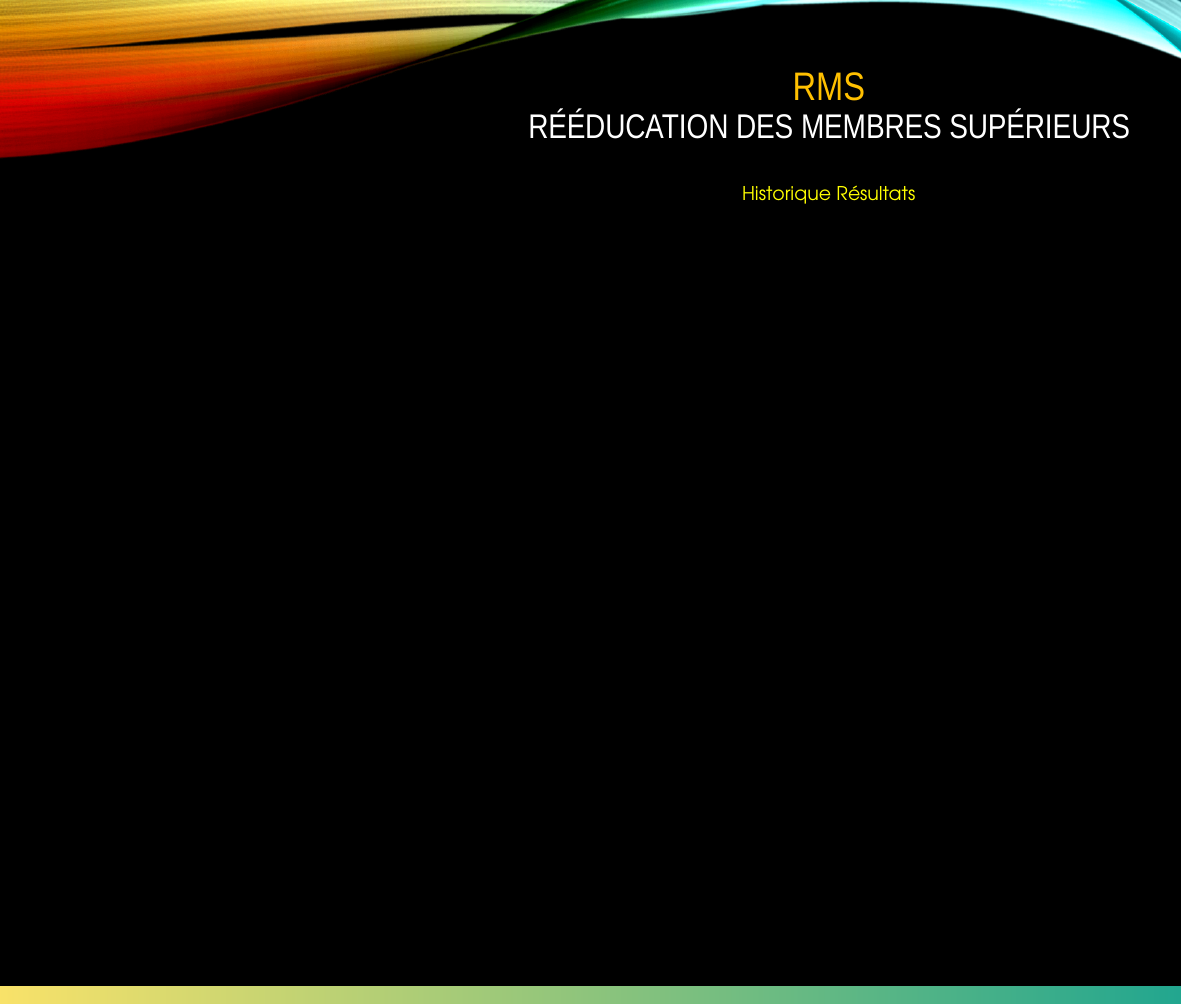

RMS
Rééducation des membres supérieurs
Historique Résultats